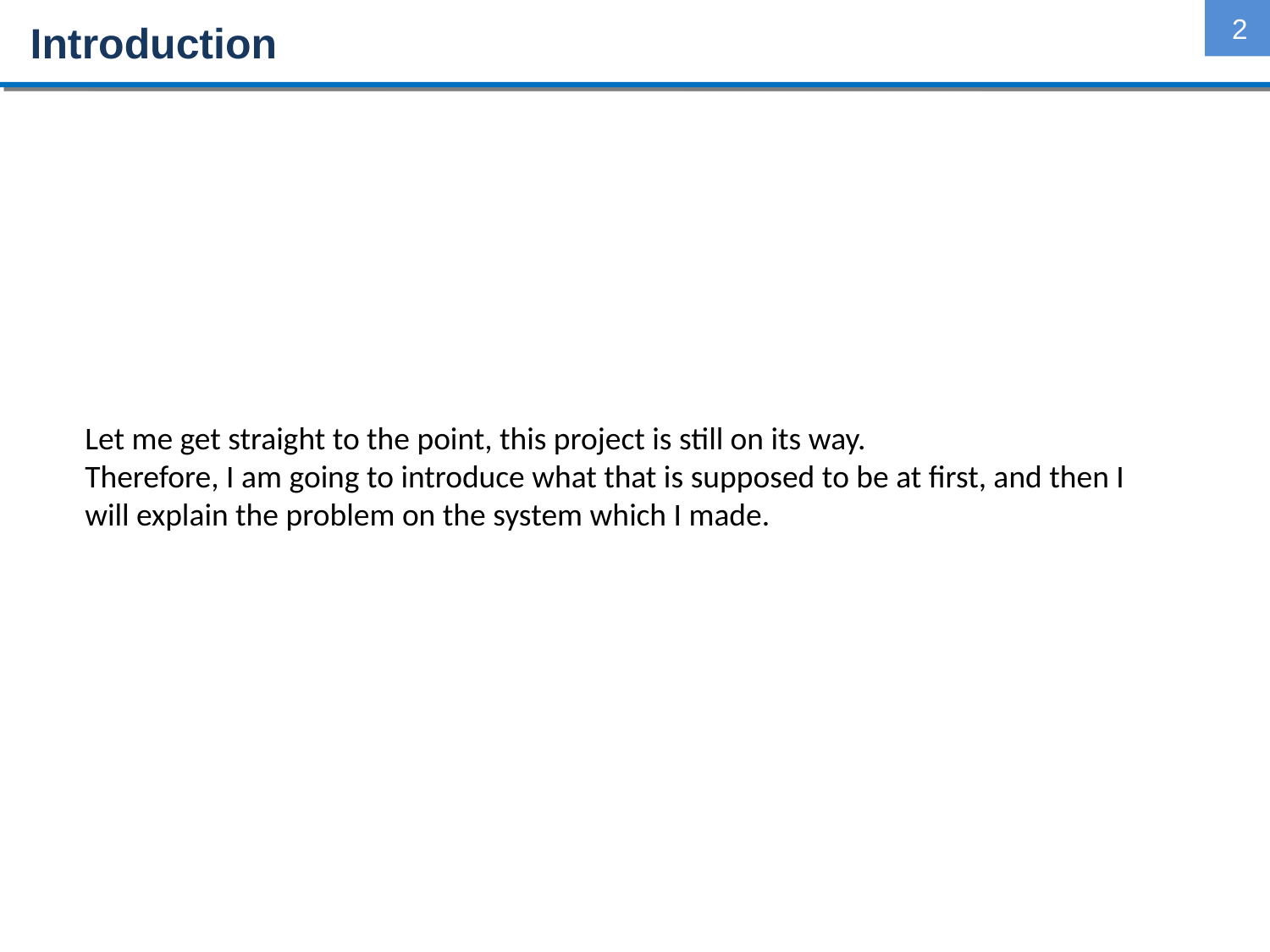

# Introduction
Let me get straight to the point, this project is still on its way.
Therefore, I am going to introduce what that is supposed to be at first, and then I will explain the problem on the system which I made.